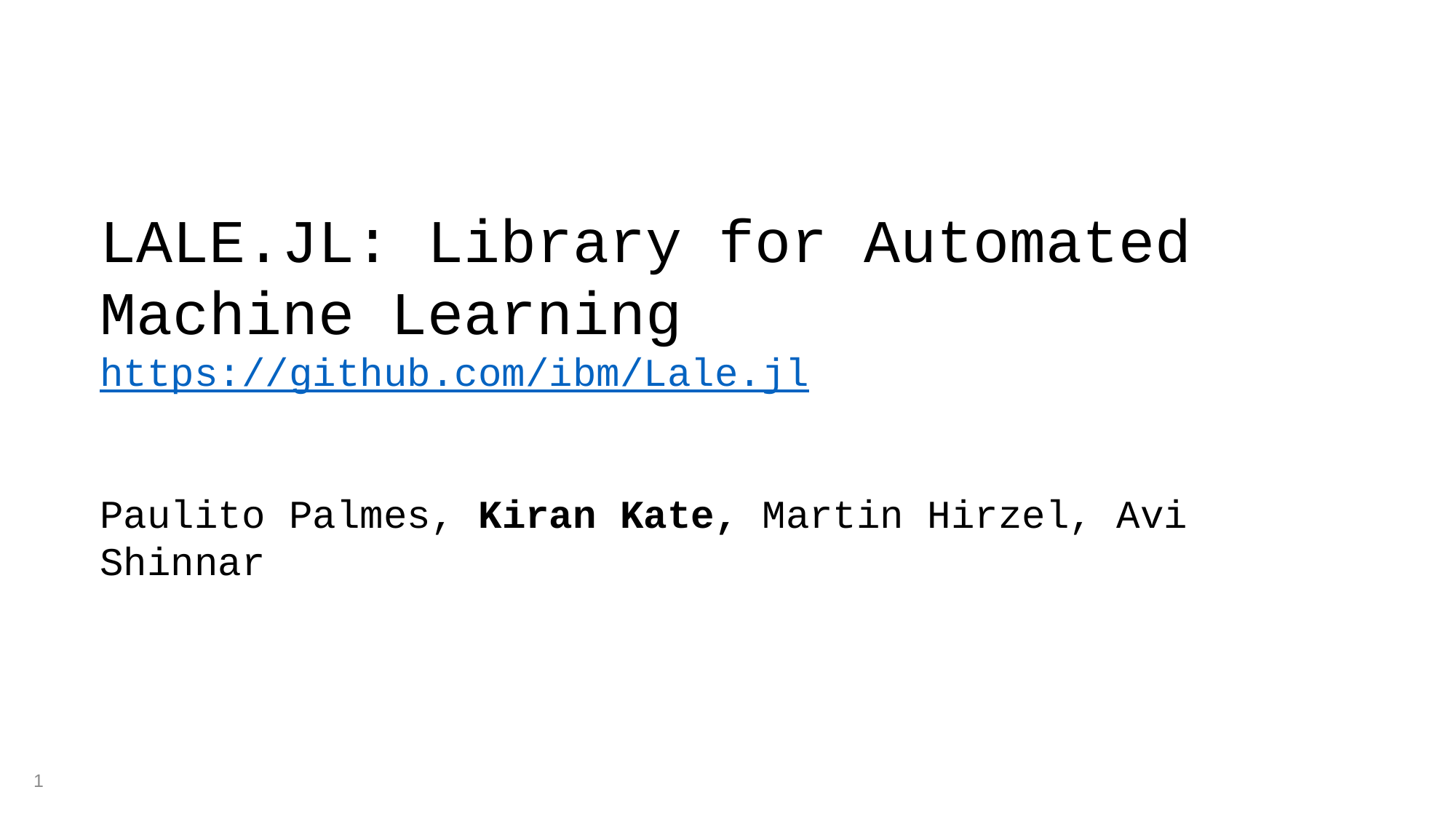

Lale.JL: Library for Automated Machine Learning
https://github.com/ibm/Lale.jl

Paulito Palmes, Kiran Kate, Martin Hirzel, Avi Shinnar
1